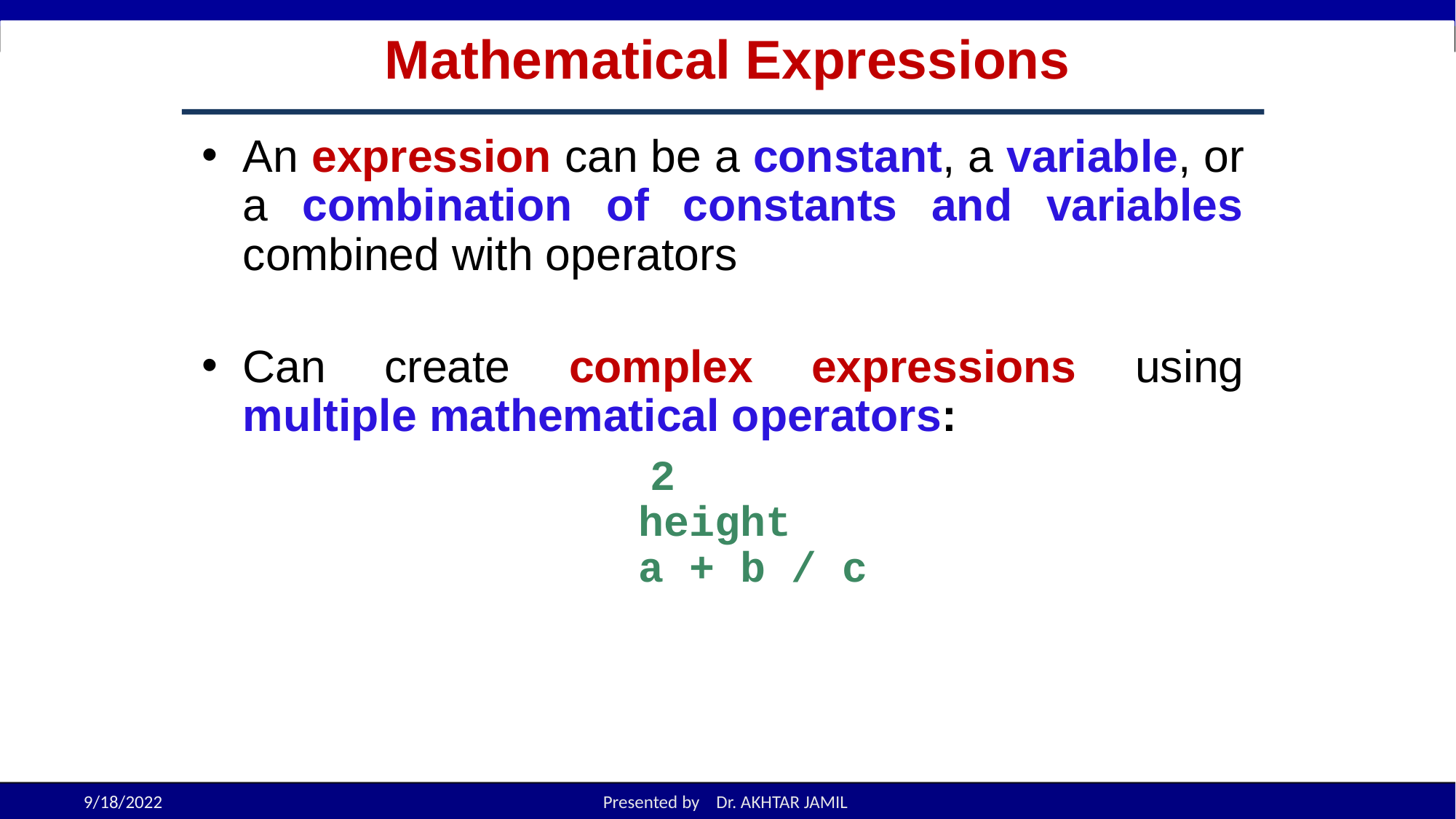

# Mathematical Expressions

An expression can be a constant, a variable, or a combination of constants and variables combined with operators

Can create complex expressions using multiple mathematical operators:
	  			 2
   				height
   				a + b / c
3-6
9/18/2022
Presented by    Dr. AKHTAR JAMIL